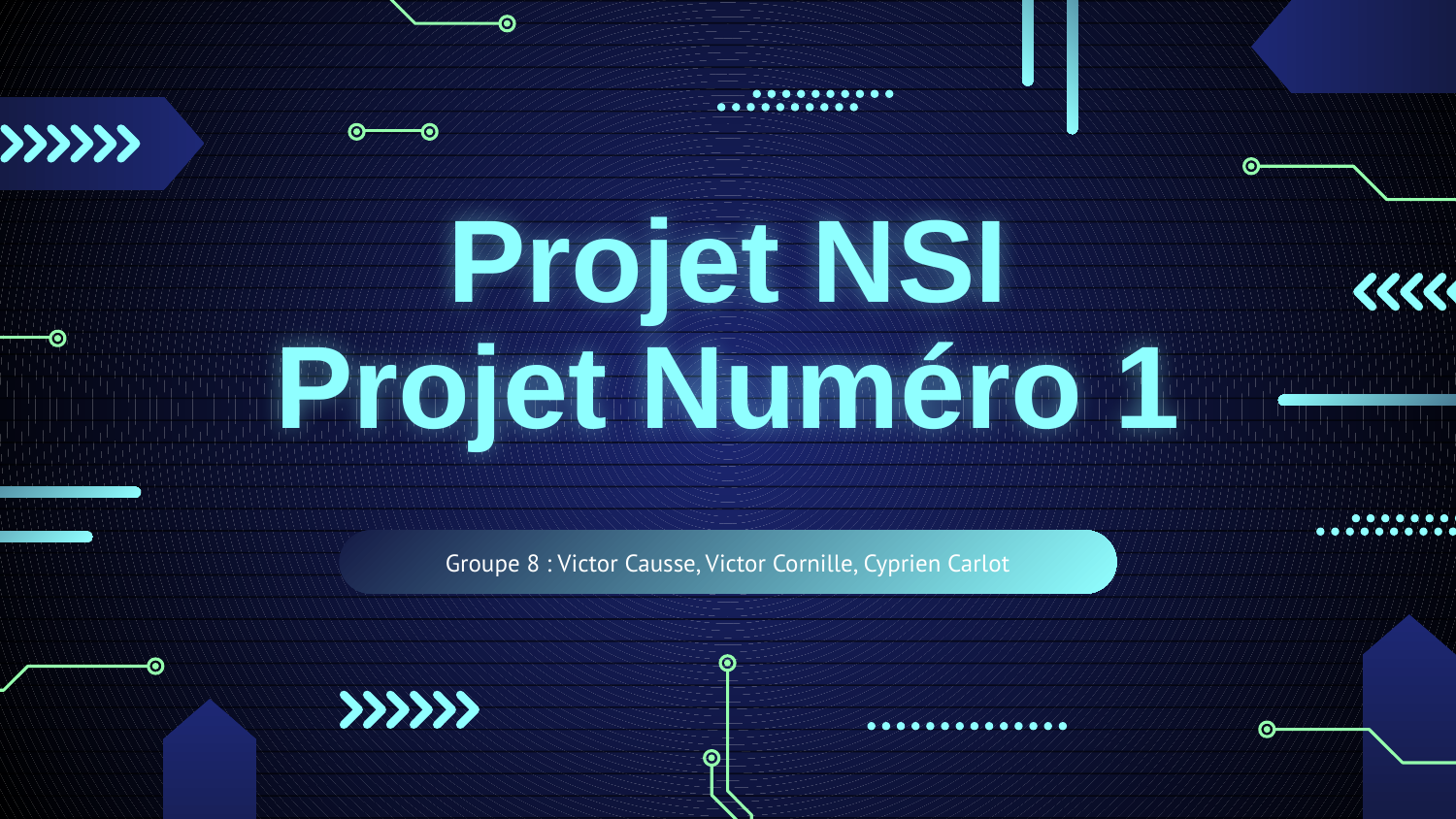

# Projet NSI
Projet Numéro 1

Groupe 8 : Victor Causse, Victor Cornille, Cyprien Carlot